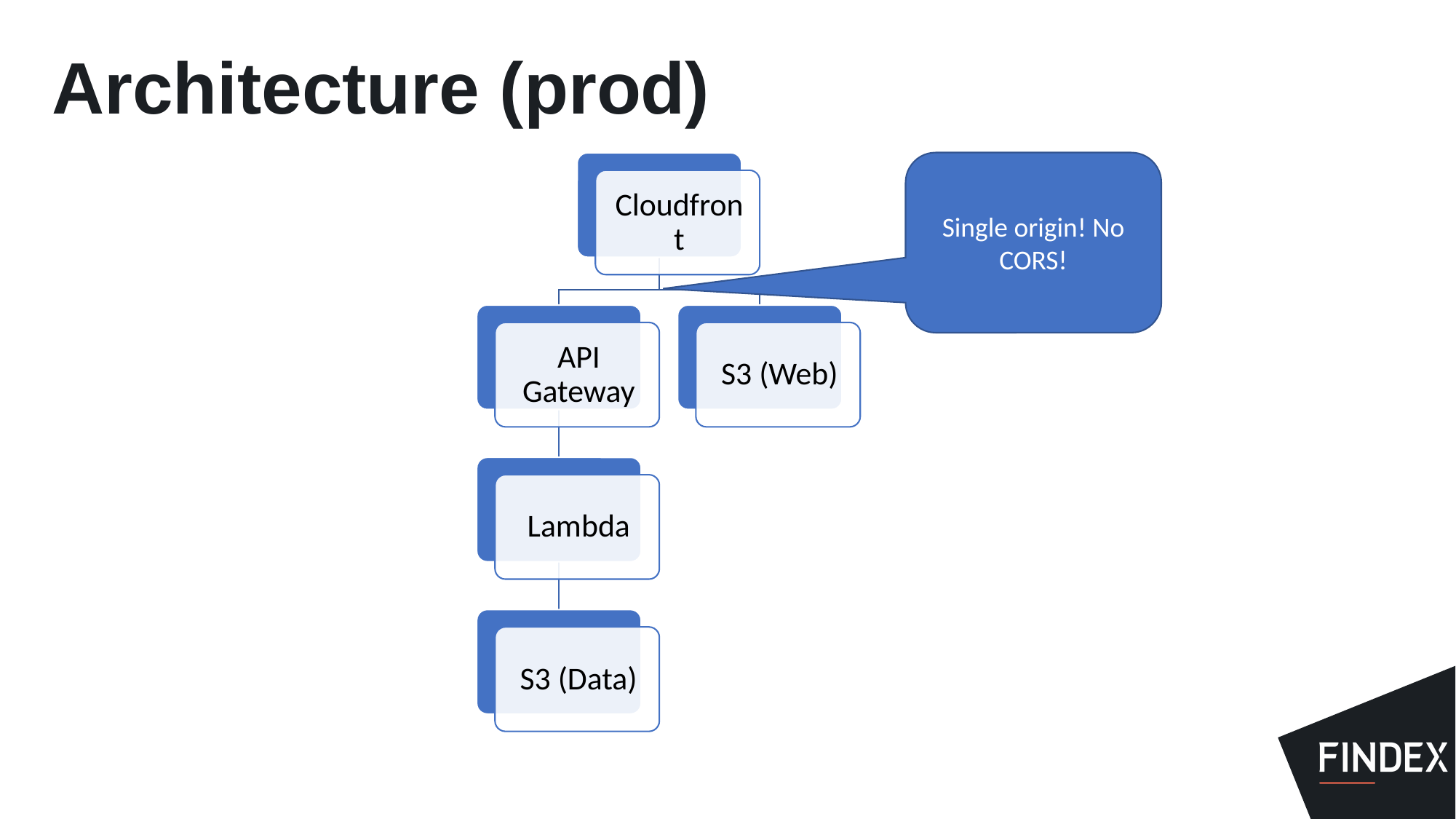

# Architecture (prod)
Single origin! No CORS!
Cloudfront
API Gateway
Lambda
S3 (Data)
S3 (Web)